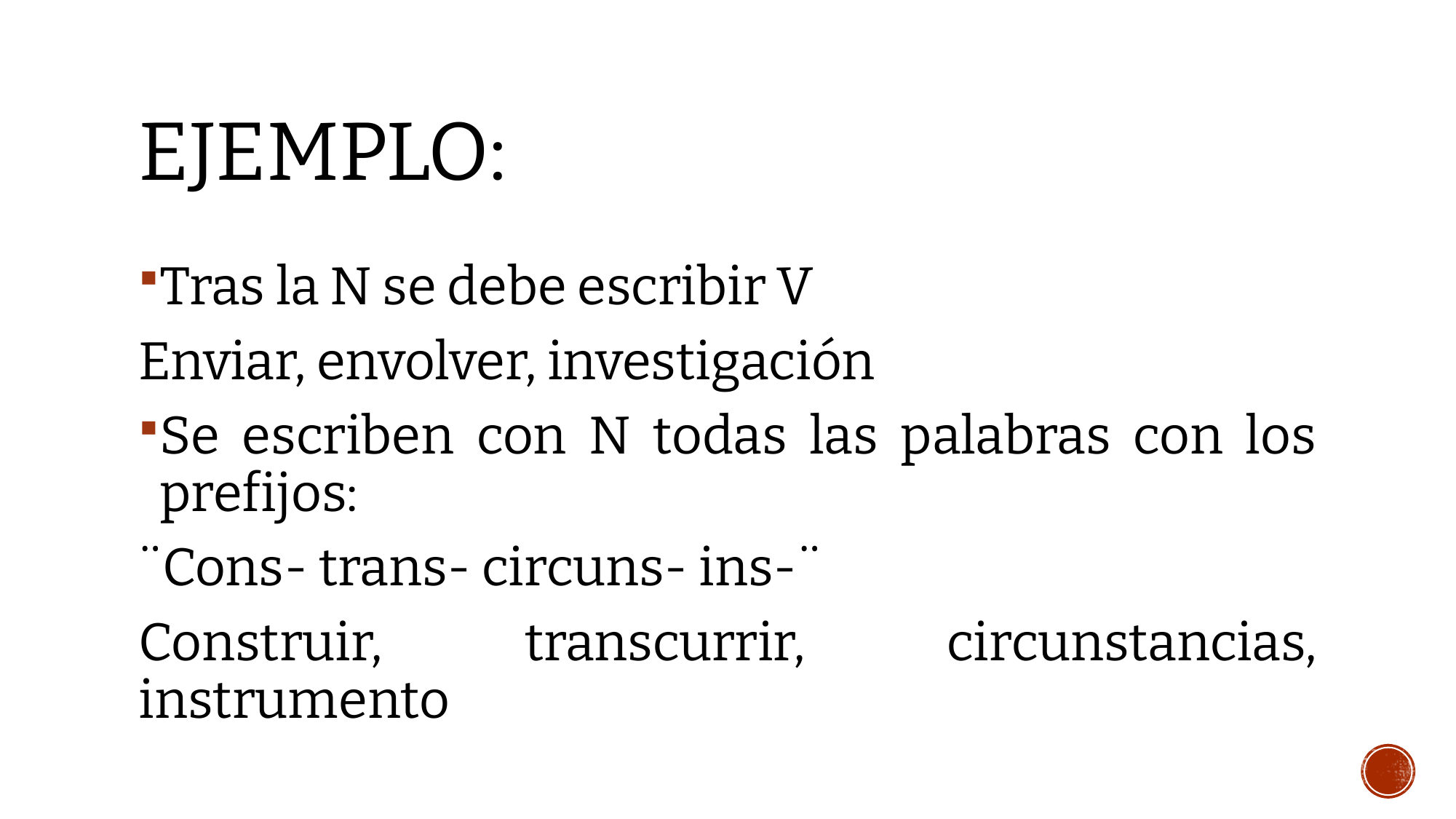

# Ejemplo:
Tras la N se debe escribir V
Enviar, envolver, investigación
Se escriben con N todas las palabras con los prefijos:
¨Cons- trans- circuns- ins-¨
Construir, transcurrir, circunstancias, instrumento